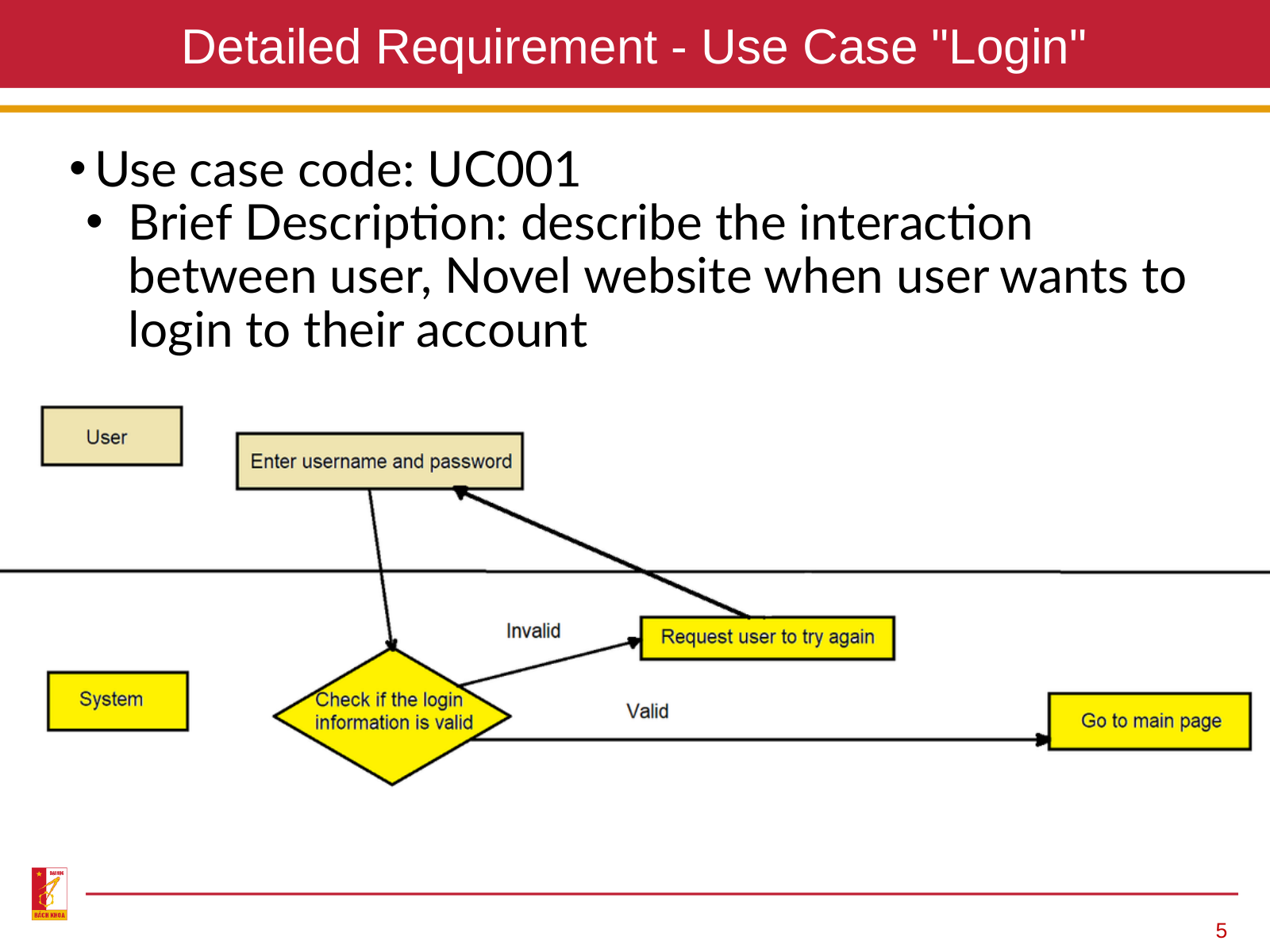

Detailed Requirement - Use Case "Login"
Use case code: UC001
Brief Description: describe the interaction between user, Novel website when user wants to login to their account

5